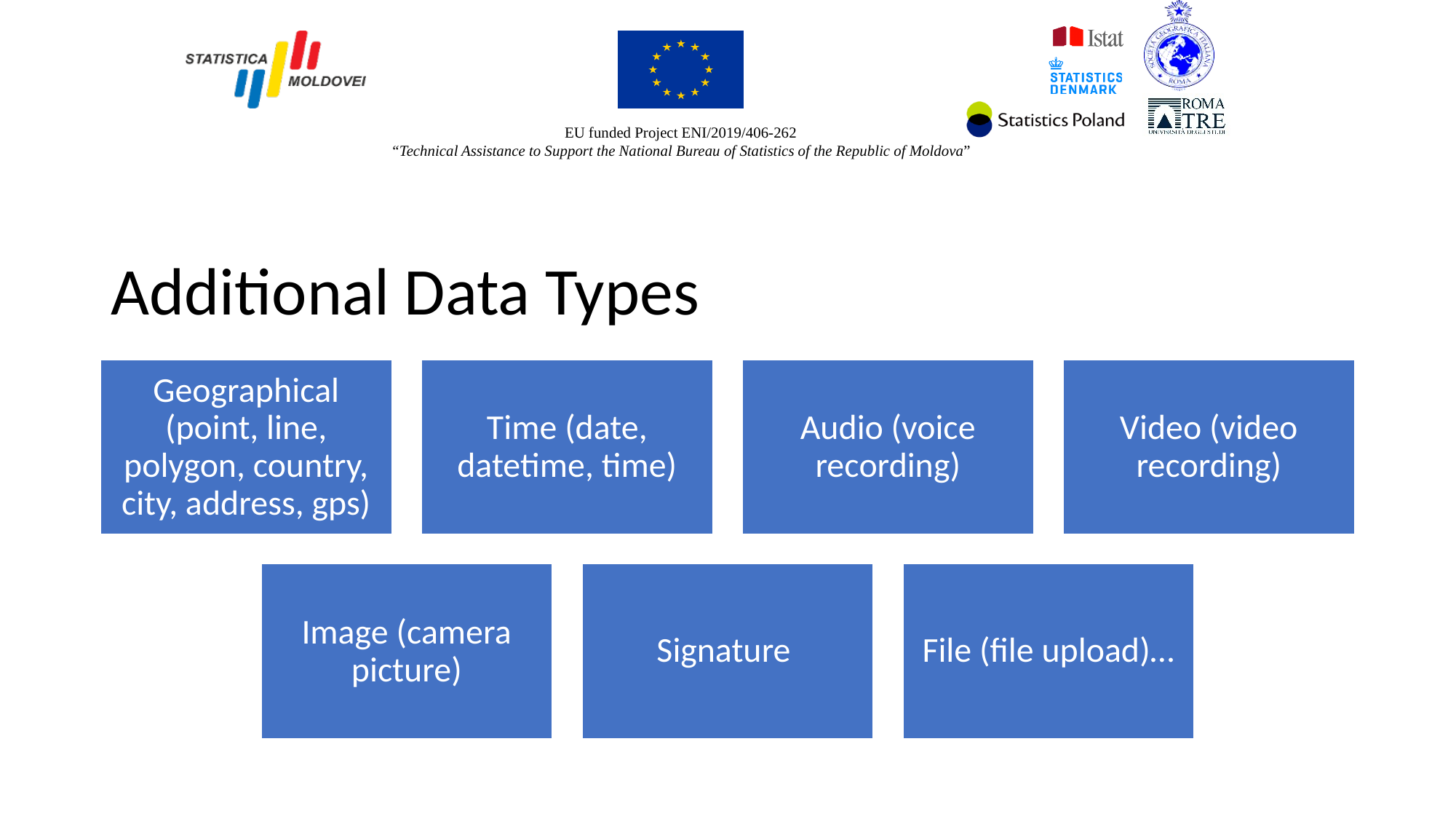

# Additional Data Types
Geographical (point, line, polygon, country, city, address, gps)
Time (date, datetime, time)
Audio (voice recording)
Video (video recording)
Image (camera picture)
Signature
File (file upload)…